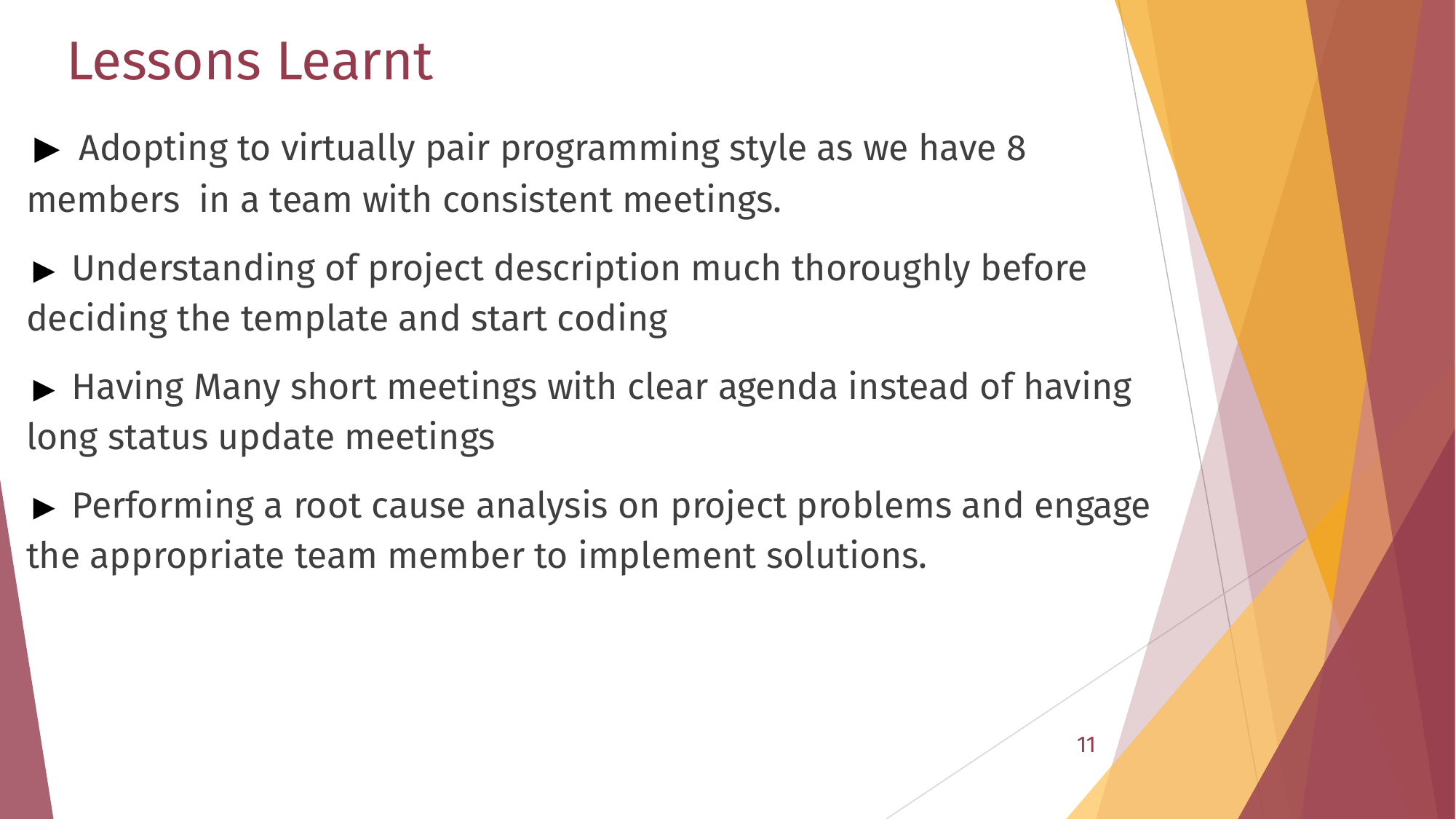

Lessons Learnt
 Adopting to virtually pair programming style as we have 8 members  in a team with consistent meetings.
 Understanding of project description much thoroughly before deciding the template and start coding
 Having Many short meetings with clear agenda instead of having long status update meetings
 Performing a root cause analysis on project problems and engage the appropriate team member to implement solutions.

11